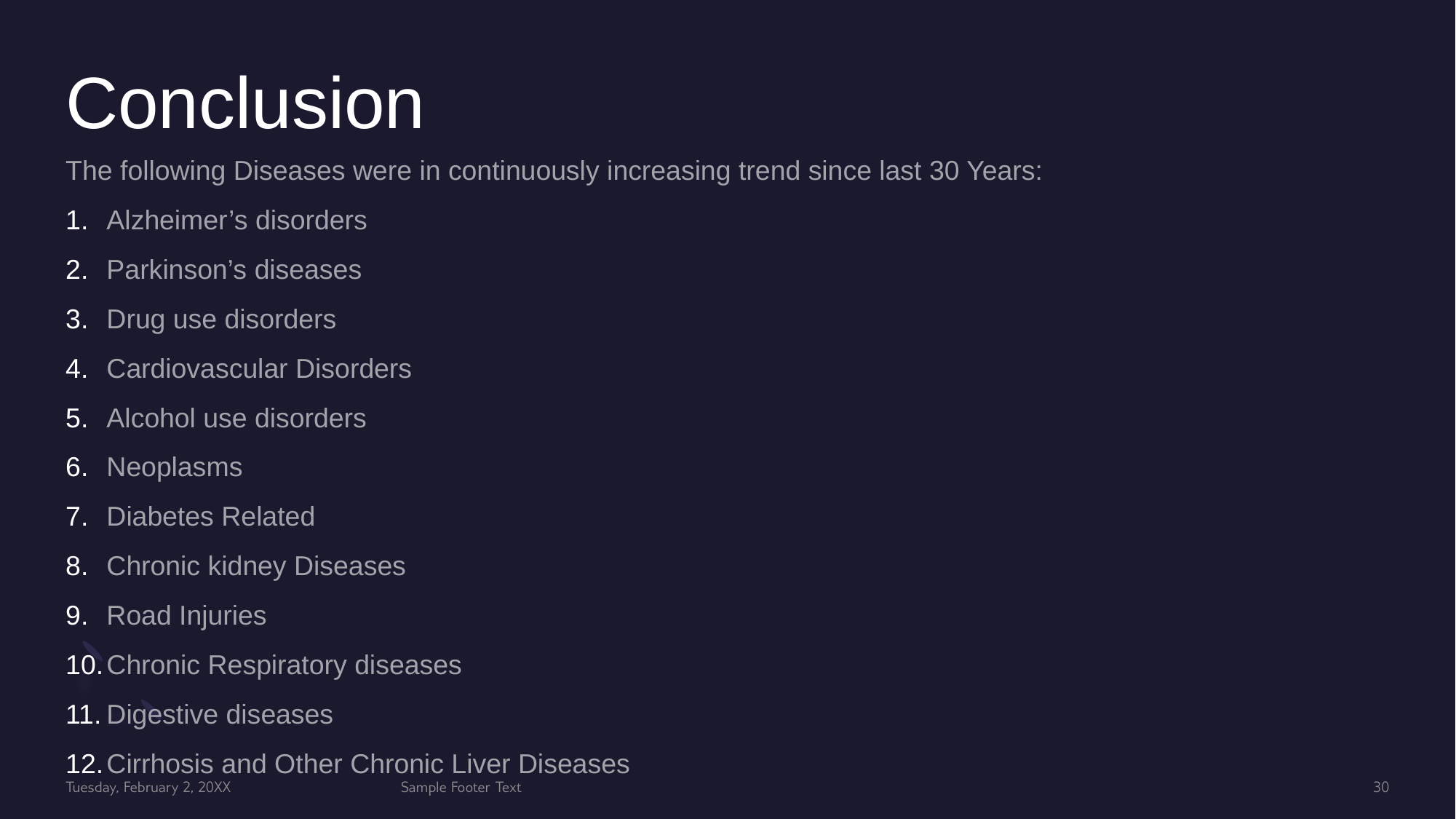

# Conclusion
The following Diseases were in continuously increasing trend since last 30 Years:
Alzheimer’s disorders
Parkinson’s diseases
Drug use disorders
Cardiovascular Disorders
Alcohol use disorders
Neoplasms
Diabetes Related
Chronic kidney Diseases
Road Injuries
Chronic Respiratory diseases
Digestive diseases
Cirrhosis and Other Chronic Liver Diseases

Tuesday, February 2, 20XX
Sample Footer Text
30